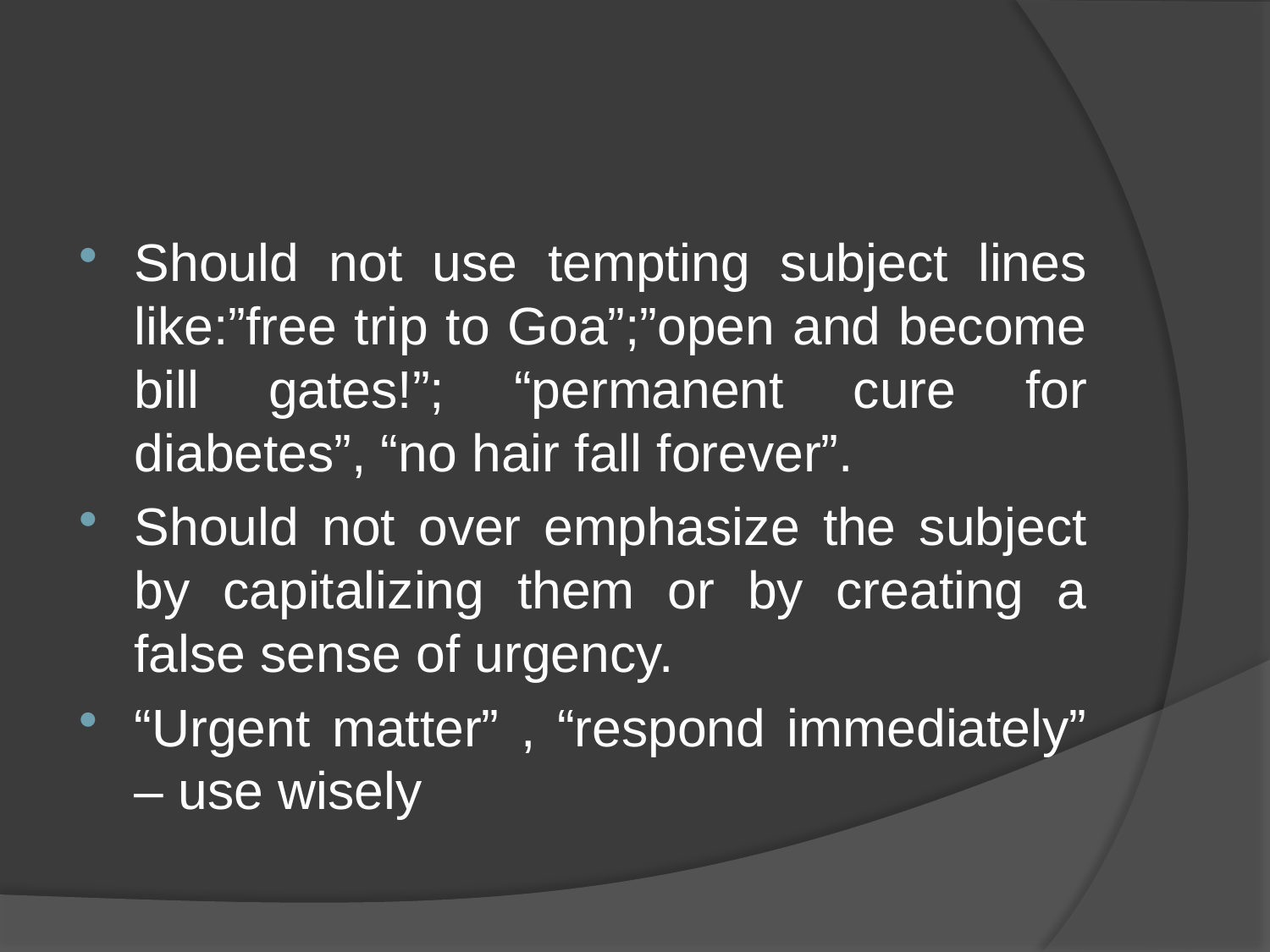

#
Should not use tempting subject lines like:”free trip to Goa”;”open and become bill gates!”; “permanent cure for diabetes”, “no hair fall forever”.
Should not over emphasize the subject by capitalizing them or by creating a false sense of urgency.
“Urgent matter” , “respond immediately” – use wisely